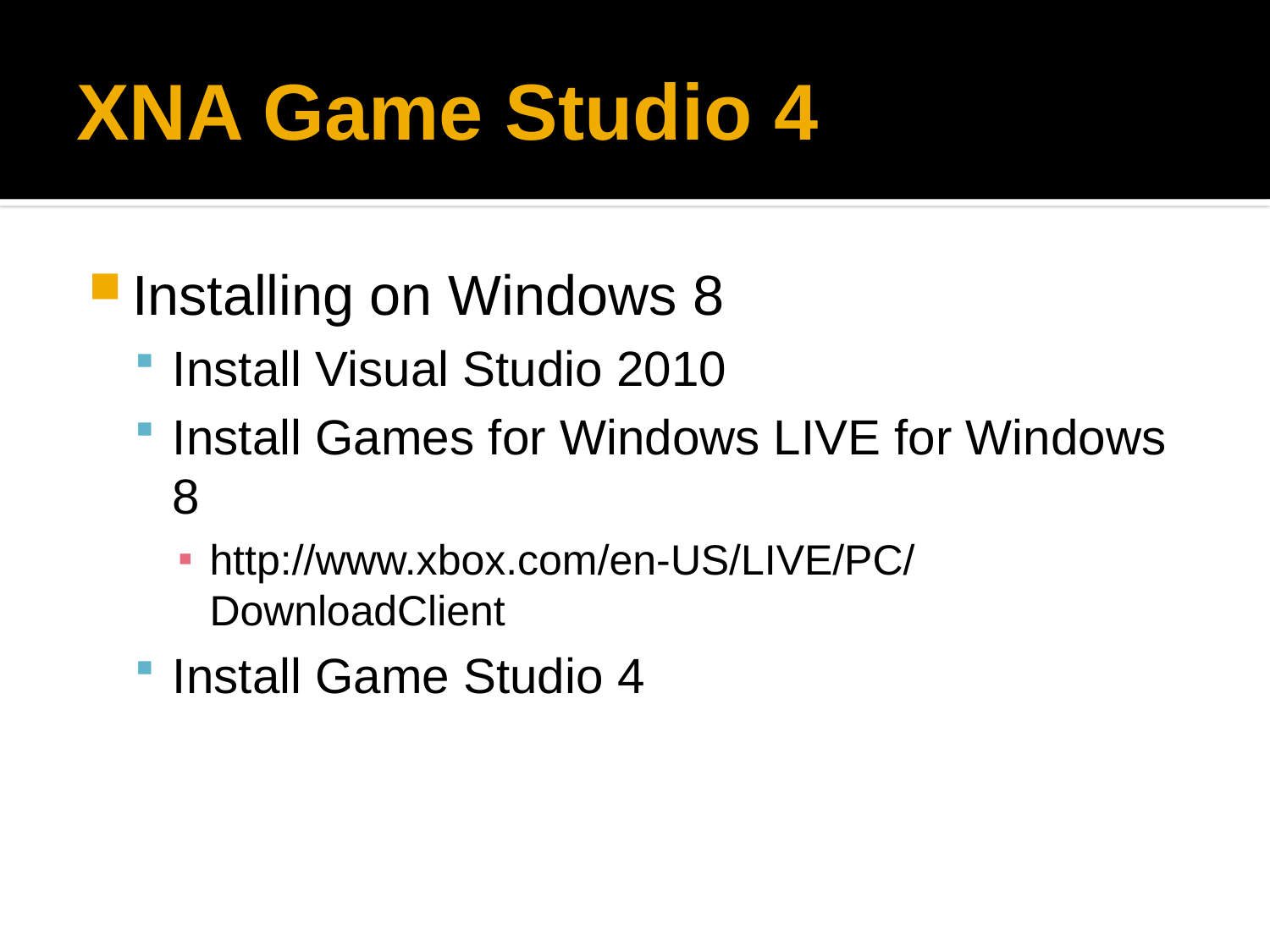

# XNA Game Studio 4
Installing on Windows 8
Install Visual Studio 2010
Install Games for Windows LIVE for Windows 8
http://www.xbox.com/en-US/LIVE/PC/DownloadClient
Install Game Studio 4